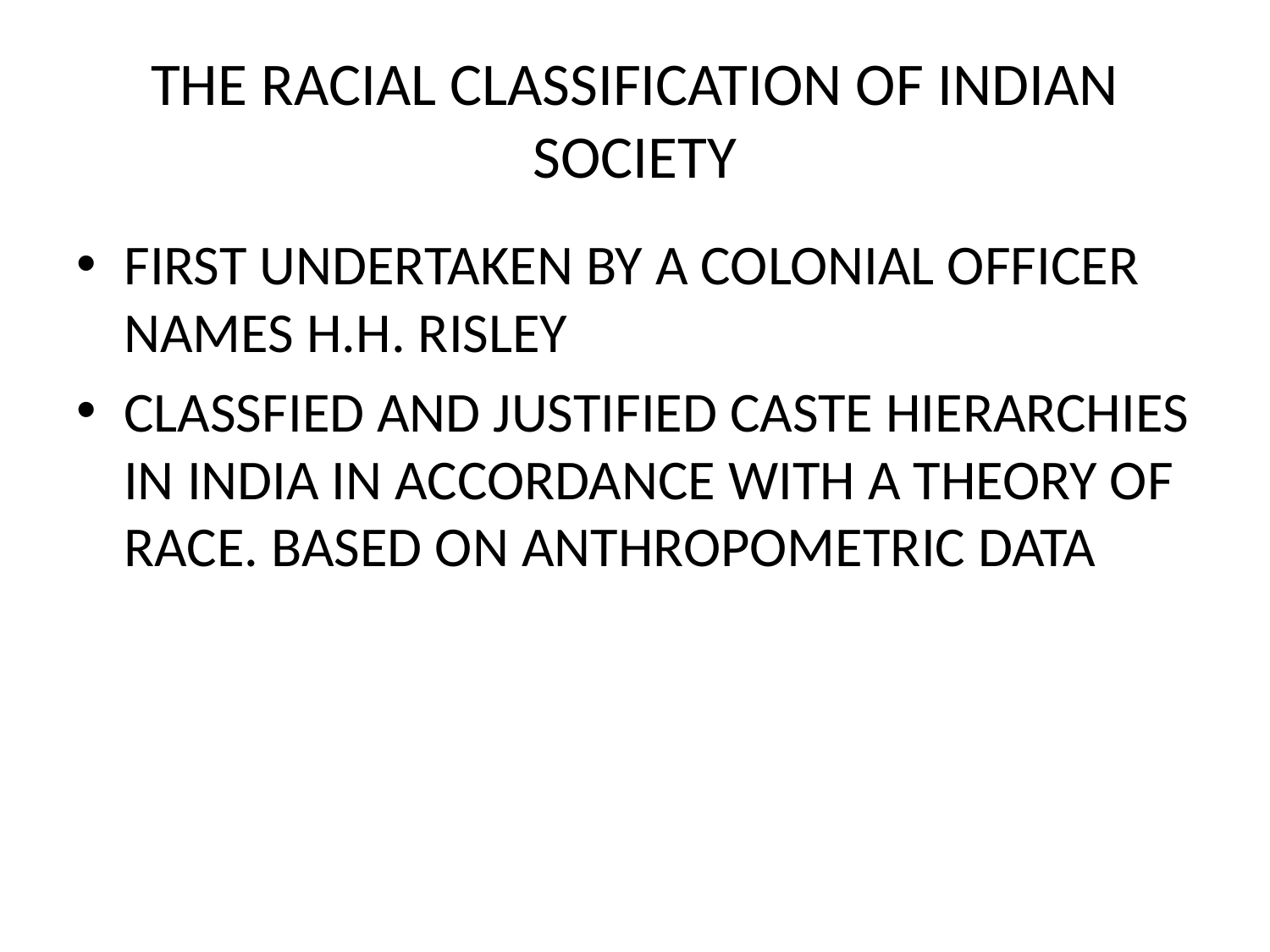

# THE RACIAL CLASSIFICATION OF INDIAN SOCIETY
FIRST UNDERTAKEN BY A COLONIAL OFFICER NAMES H.H. RISLEY
CLASSFIED AND JUSTIFIED CASTE HIERARCHIES IN INDIA IN ACCORDANCE WITH A THEORY OF RACE. BASED ON ANTHROPOMETRIC DATA